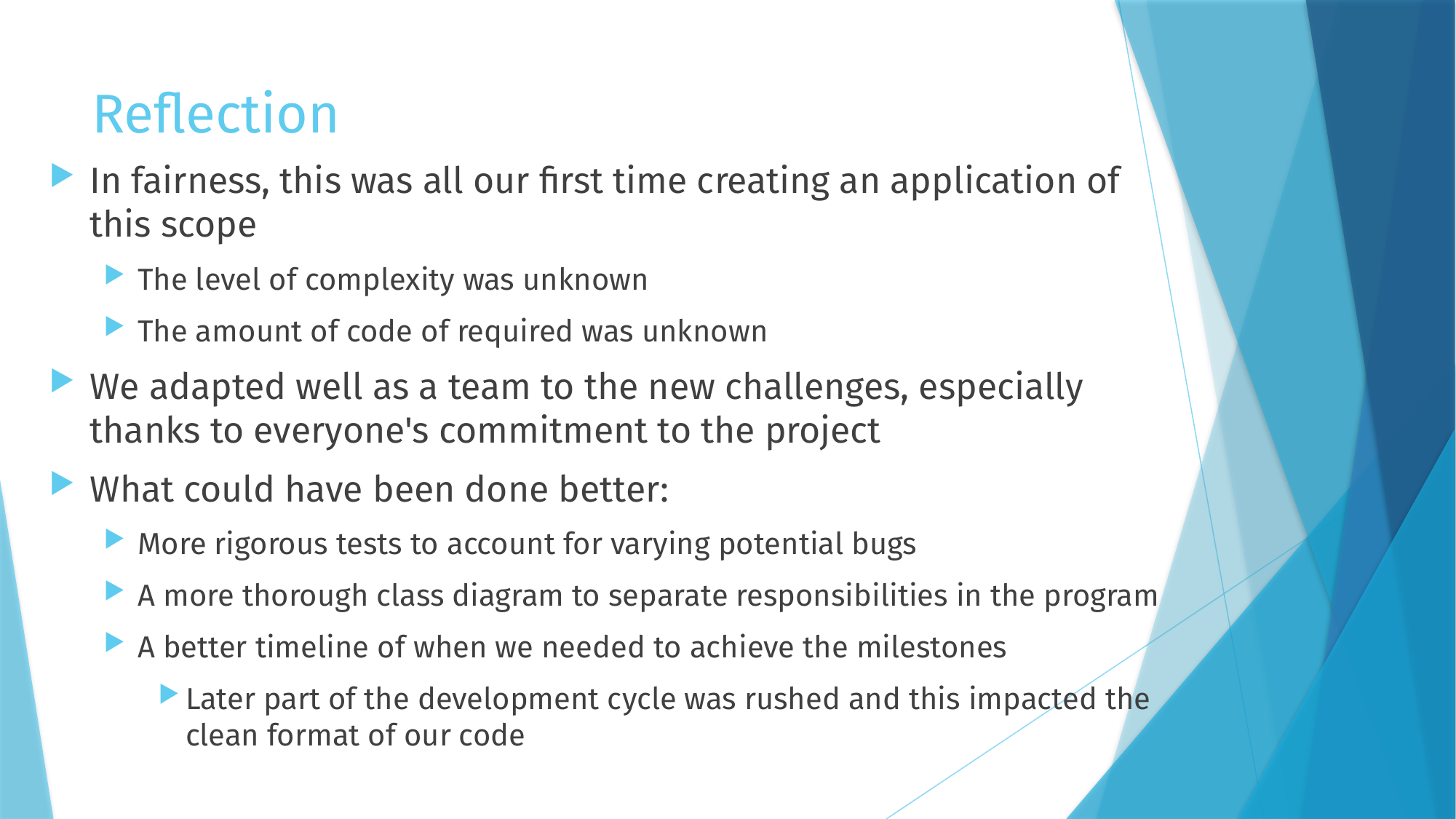

# Reflection
In fairness, this was all our first time creating an application of this scope
The level of complexity was unknown
The amount of code of required was unknown
We adapted well as a team to the new challenges, especially thanks to everyone's commitment to the project
What could have been done better:
More rigorous tests to account for varying potential bugs
A more thorough class diagram to separate responsibilities in the program
A better timeline of when we needed to achieve the milestones
Later part of the development cycle was rushed and this impacted the clean format of our code